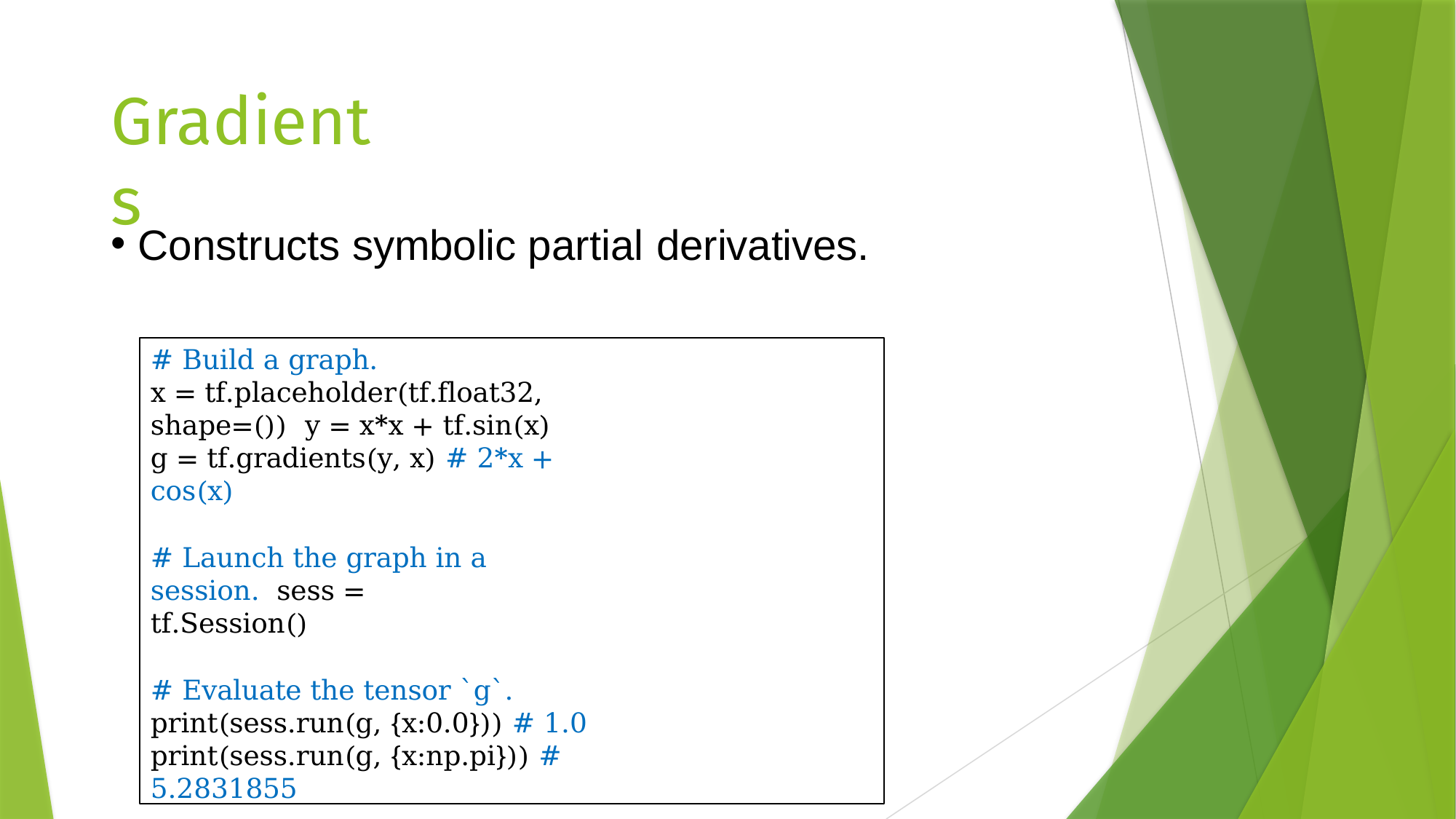

# Gradients
Constructs symbolic partial derivatives.
# Build a graph.
x = tf.placeholder(tf.float32, shape=())  y = x*x + tf.sin(x)
g = tf.gradients(y, x) # 2*x + cos(x)

# Launch the graph in a session.  sess = tf.Session()

# Evaluate the tensor `g`.  print(sess.run(g, {x:0.0})) # 1.0  print(sess.run(g, {x:np.pi})) # 5.2831855